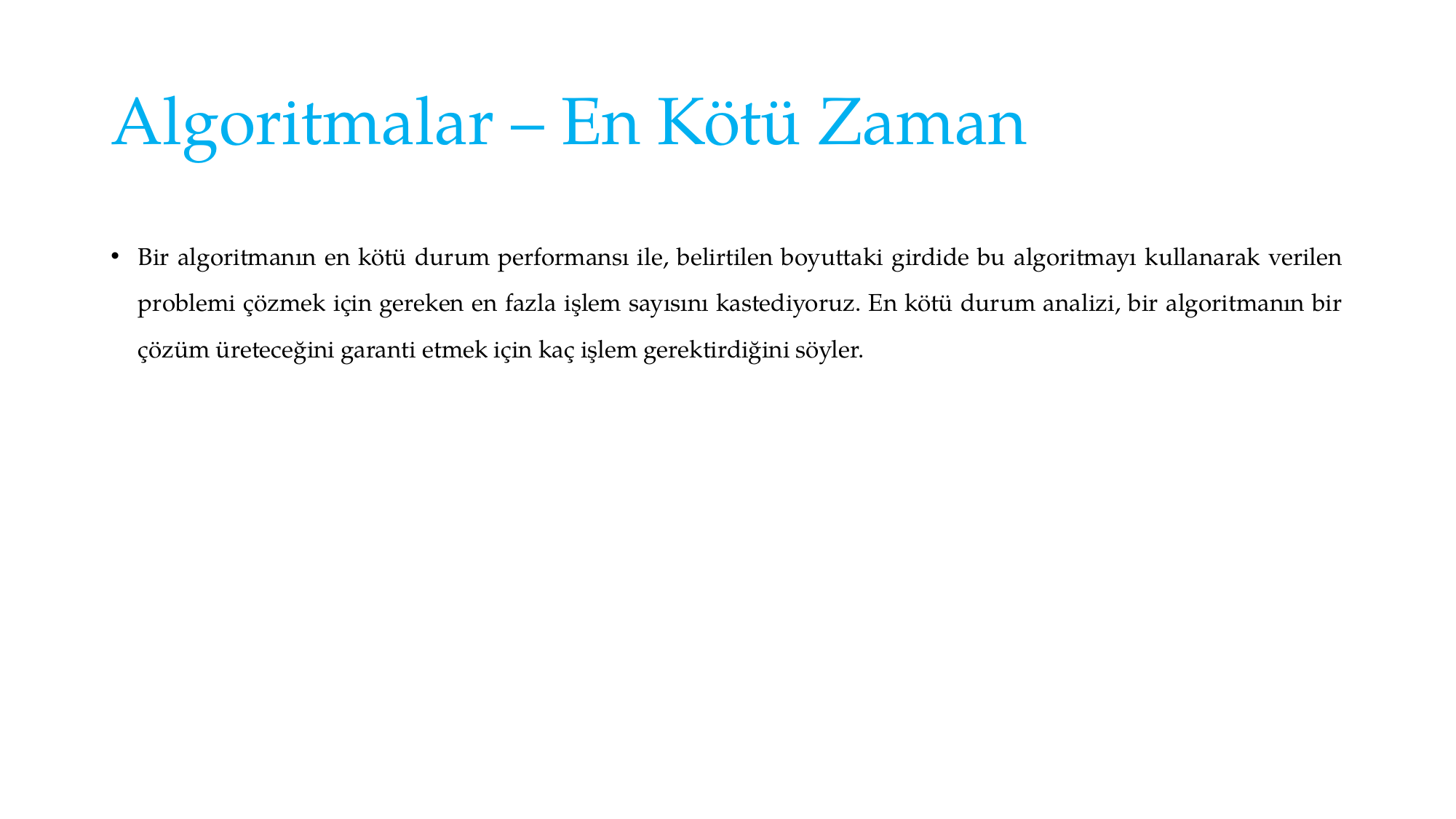

# Algoritmalar – En Kötü Zaman
Bir algoritmanın en kötü durum performansı ile, belirtilen boyuttaki girdide bu algoritmayı kullanarak verilen problemi çözmek için gereken en fazla işlem sayısını kastediyoruz. En kötü durum analizi, bir algoritmanın bir çözüm üreteceğini garanti etmek için kaç işlem gerektirdiğini söyler.